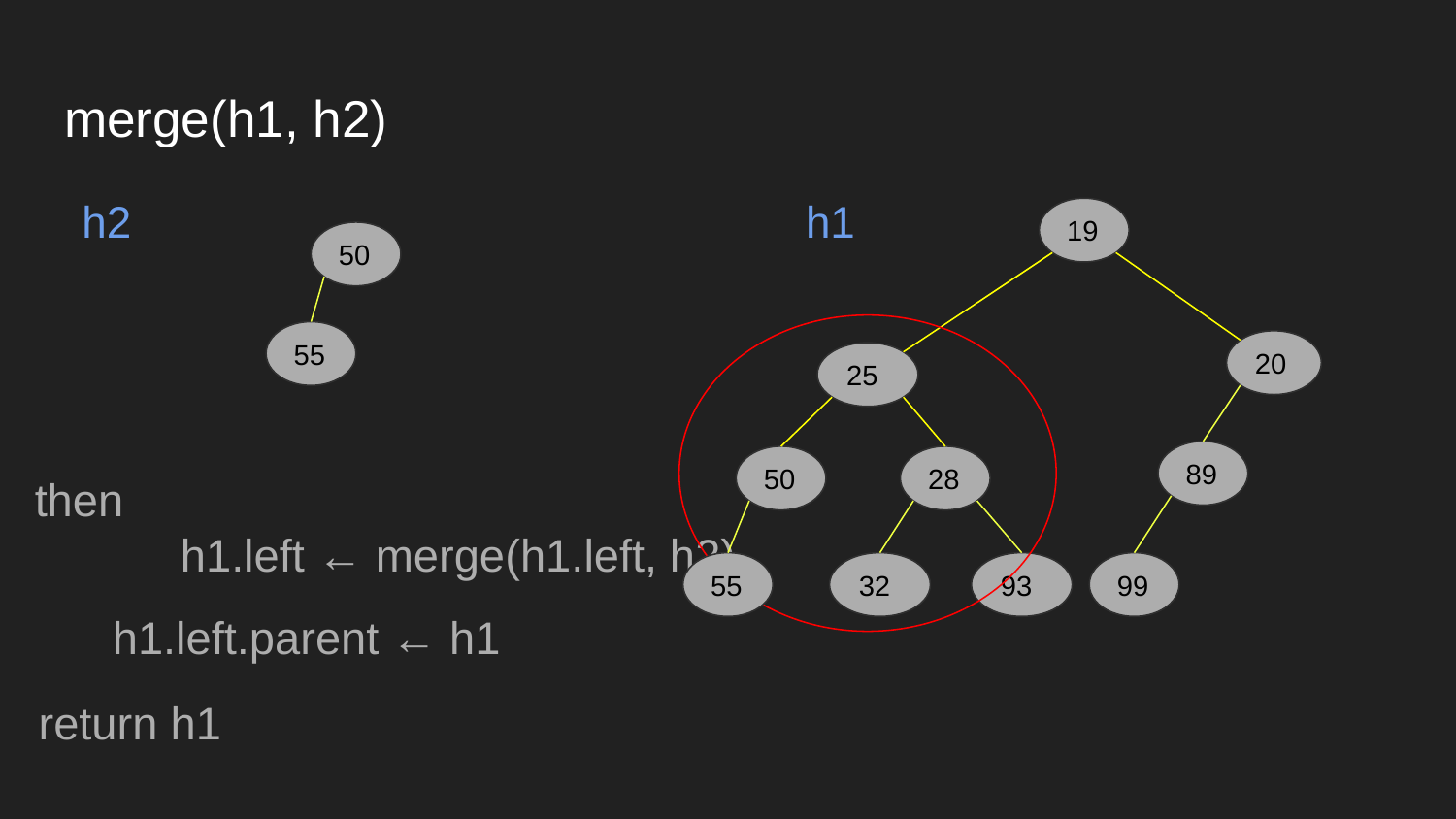

# merge(h1, h2)
h2
h1
19
50

55
20
25
89
28
50
then
	h1.left ← merge(h1.left, h2)
32
93
99
55
h1.left.parent ← h1
return h1